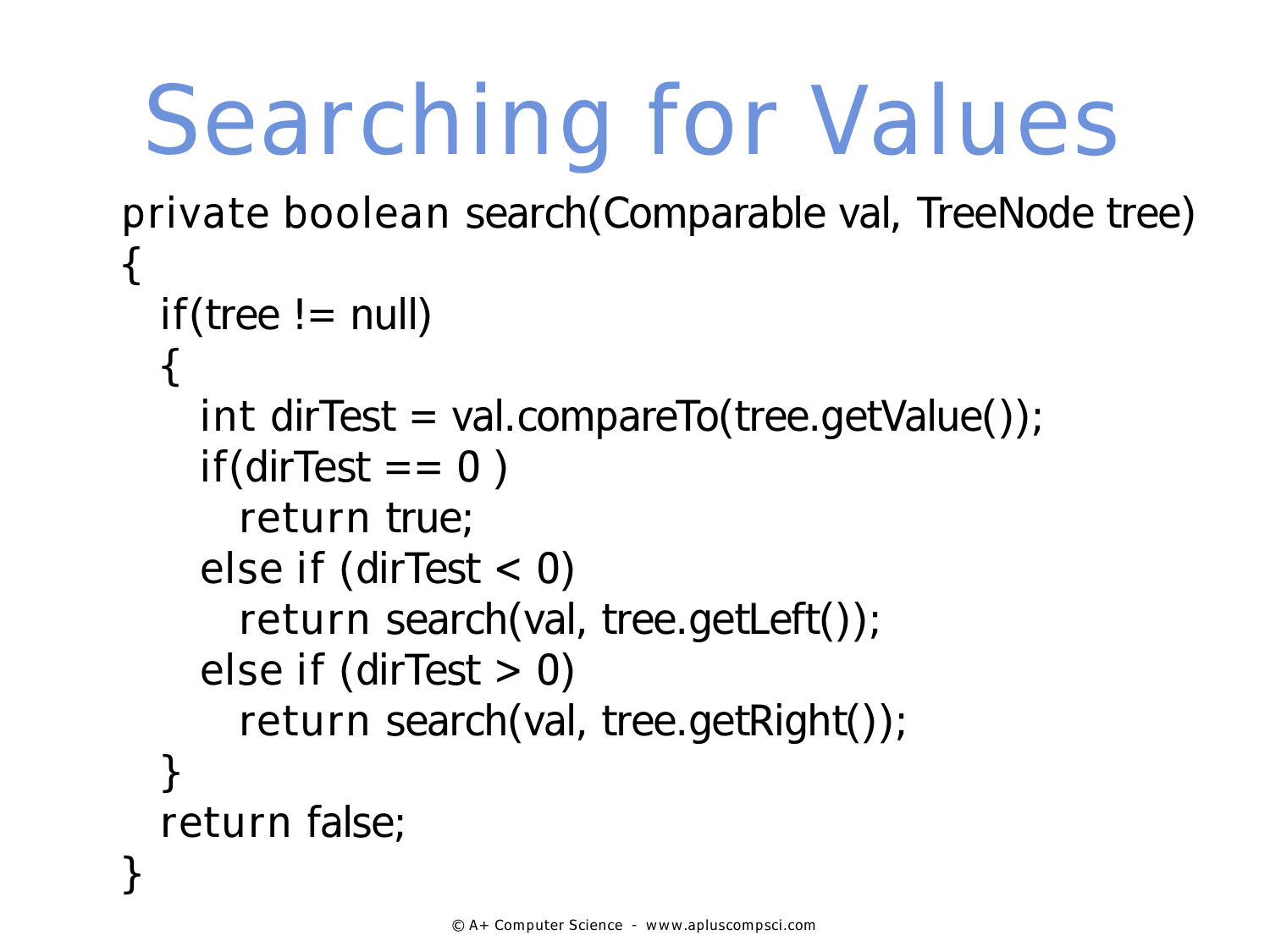

Searching for Values
private boolean search(Comparable val, TreeNode tree)
{
   if(tree != null)
   {
      int dirTest = val.compareTo(tree.getValue());
      if(dirTest == 0 )
         return true;
      else if (dirTest < 0)
         return search(val, tree.getLeft());
      else if (dirTest > 0)
         return search(val, tree.getRight());
   }
   return false;
}

© A+ Computer Science  -  www.apluscompsci.com